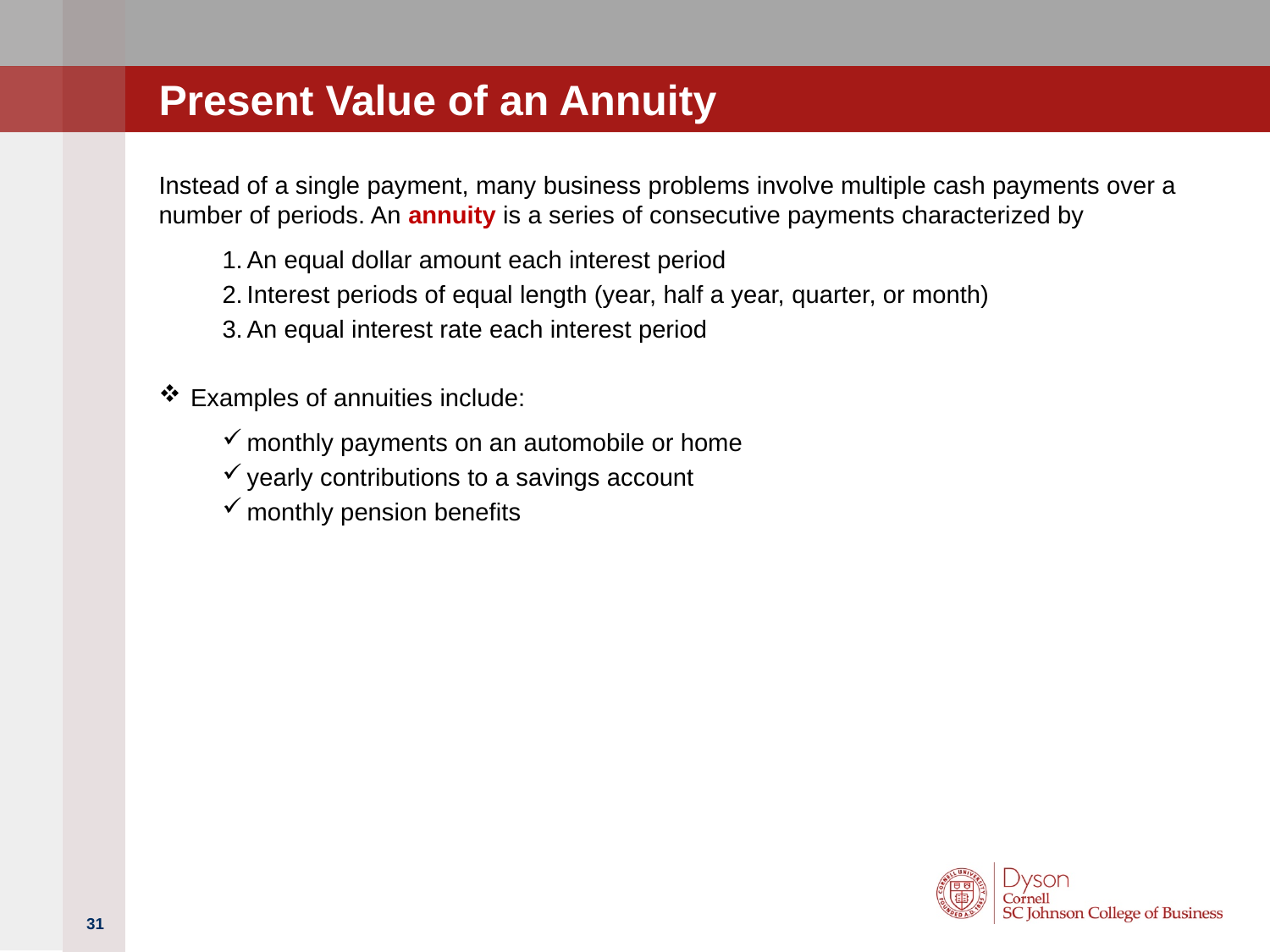

# Present Value of an Annuity
Instead of a single payment, many business problems involve multiple cash payments over a number of periods. An annuity is a series of consecutive payments characterized by
An equal dollar amount each interest period
Interest periods of equal length (year, half a year, quarter, or month)
An equal interest rate each interest period

Examples of annuities include:
monthly payments on an automobile or home
yearly contributions to a savings account
monthly pension benefits
31